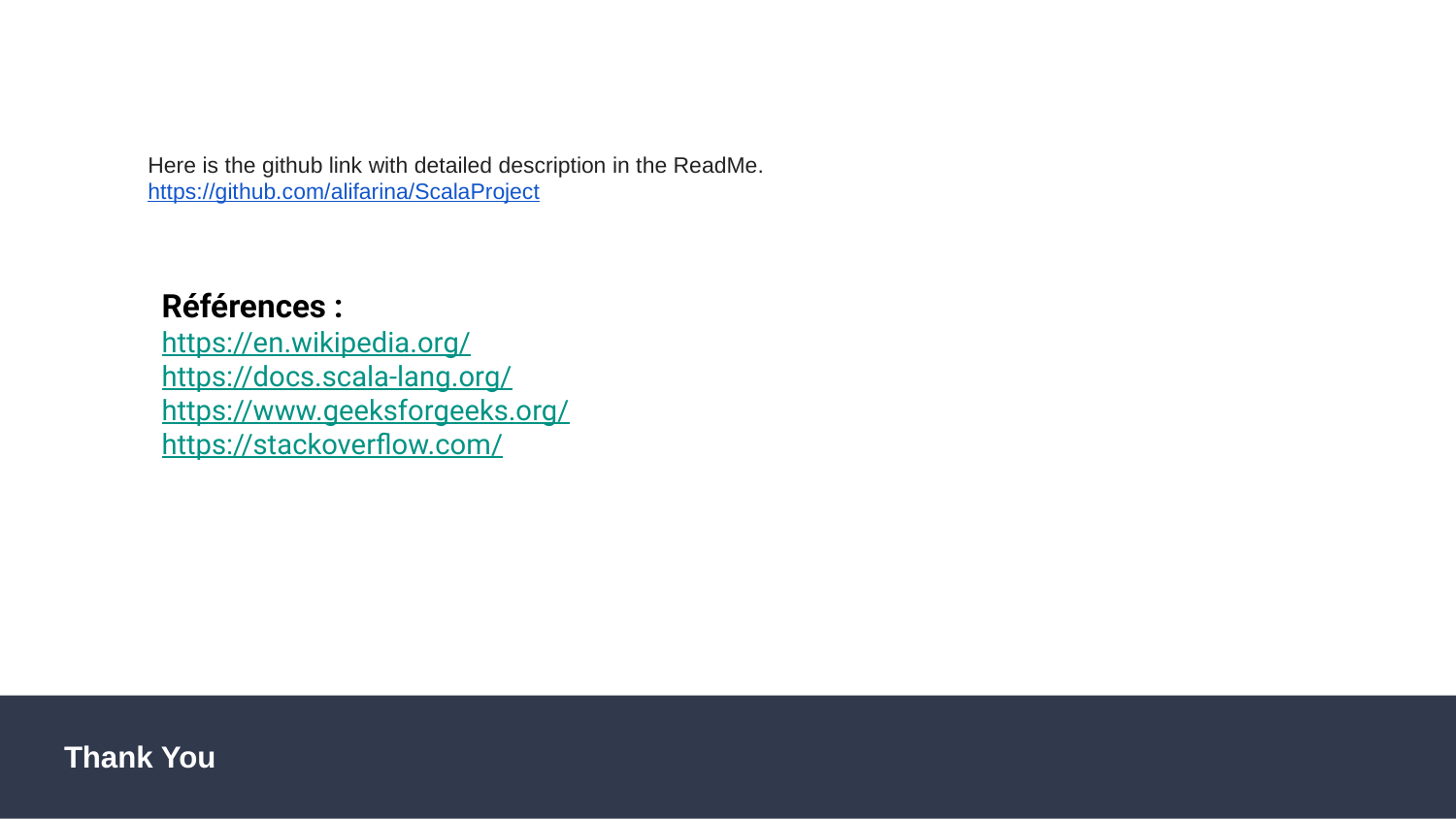

Here is the github link with detailed description in the ReadMe.
https://github.com/alifarina/ScalaProject

Références :
https://en.wikipedia.org/
https://docs.scala-lang.org/
https://www.geeksforgeeks.org/
https://stackoverflow.com/

Thank You